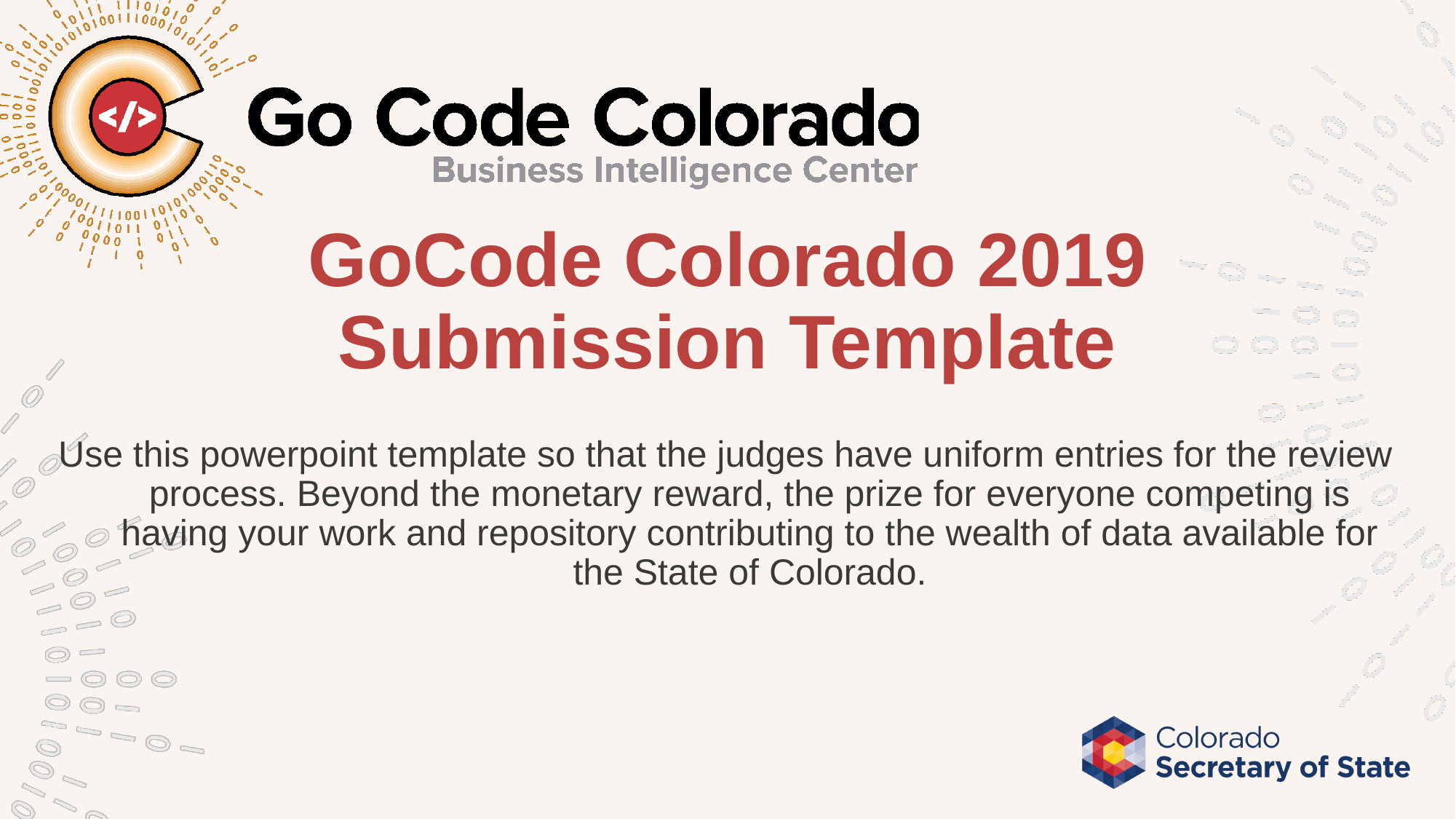

# GoCode Colorado 2019 Submission Template
Use this powerpoint template so that the judges have uniform entries for the review process. Beyond the monetary reward, the prize for everyone competing is having your work and repository contributing to the wealth of data available for the State of Colorado.